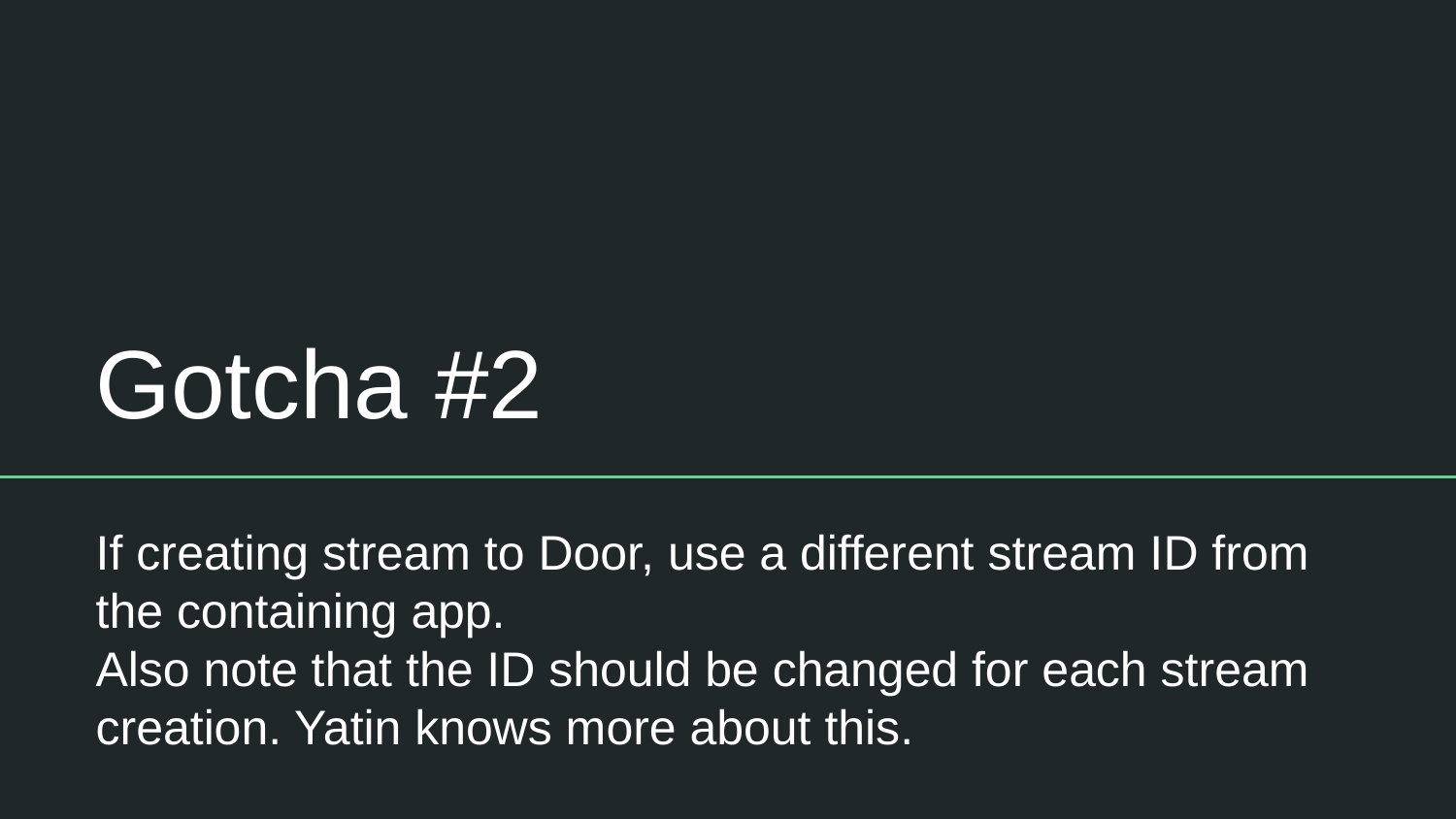

# Gotcha #2
If creating stream to Door, use a different stream ID from the containing app.
Also note that the ID should be changed for each stream creation. Yatin knows more about this.